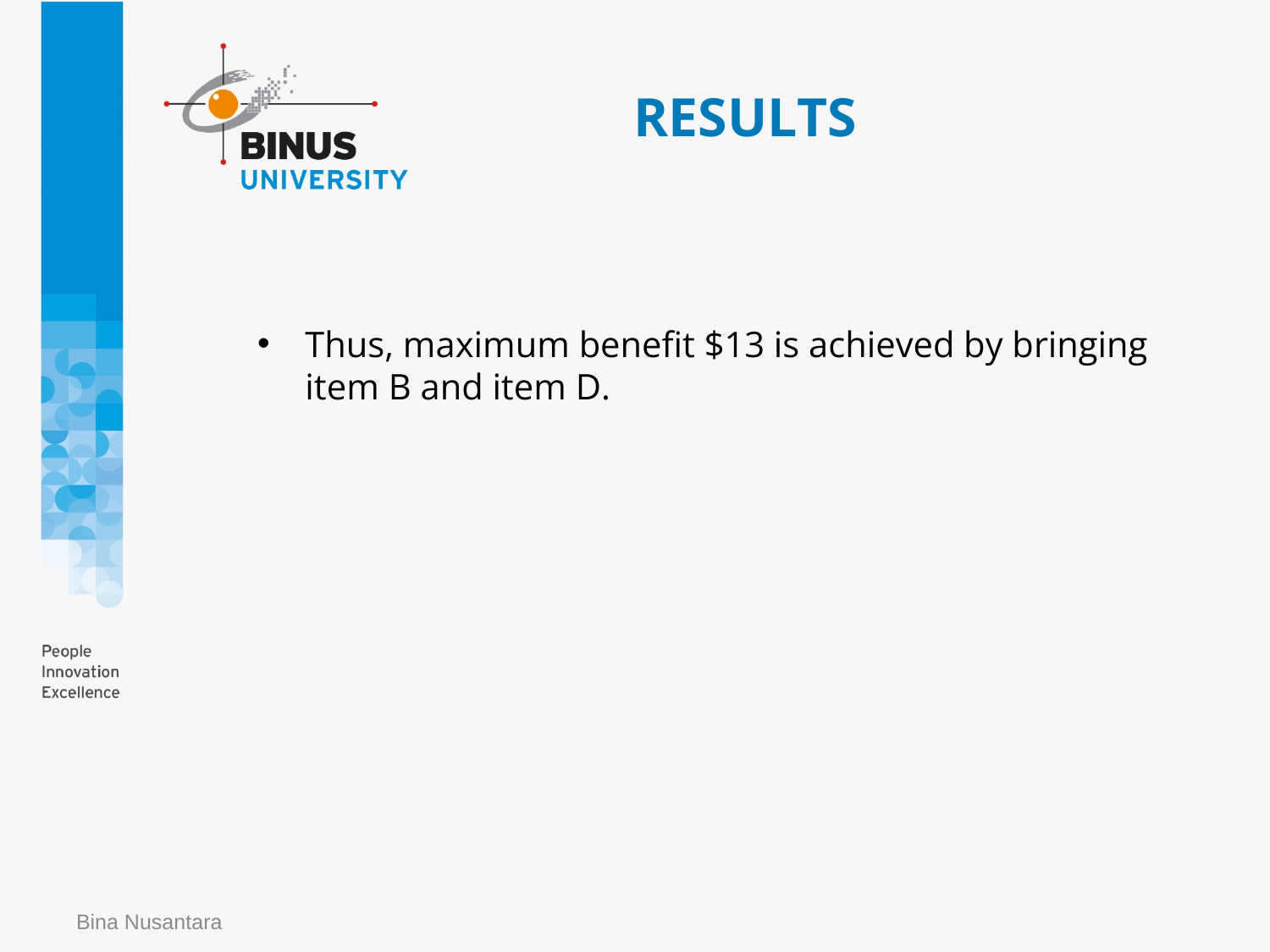

# RESULTS

Thus, maximum benefit $13 is achieved by bringing item B and item D.
Bina Nusantara